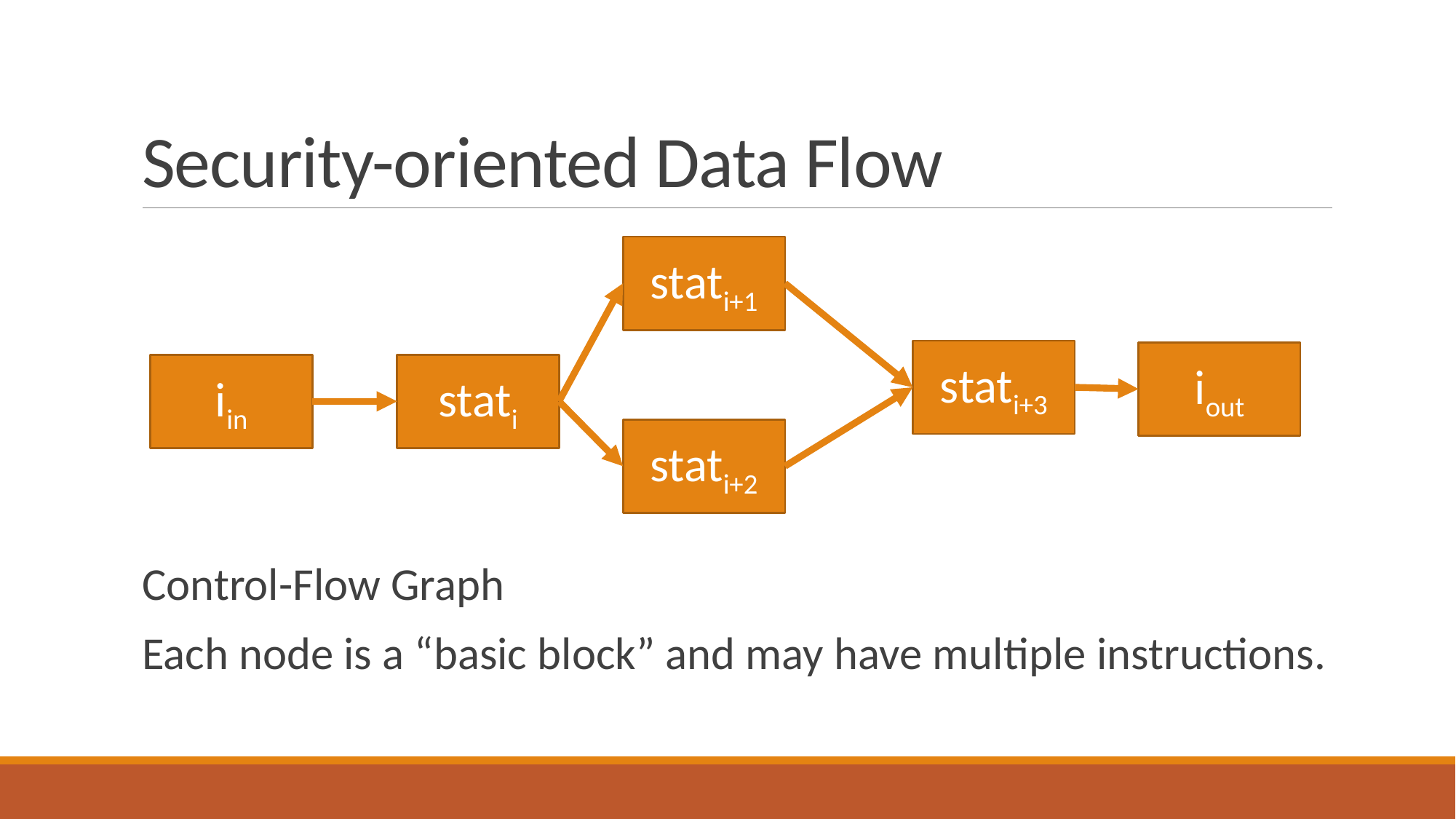

# Security-oriented Data Flow
stati+1
stati+3
iout
iin
stati
stati+2
Control-Flow Graph
Each node is a “basic block” and may have multiple instructions.